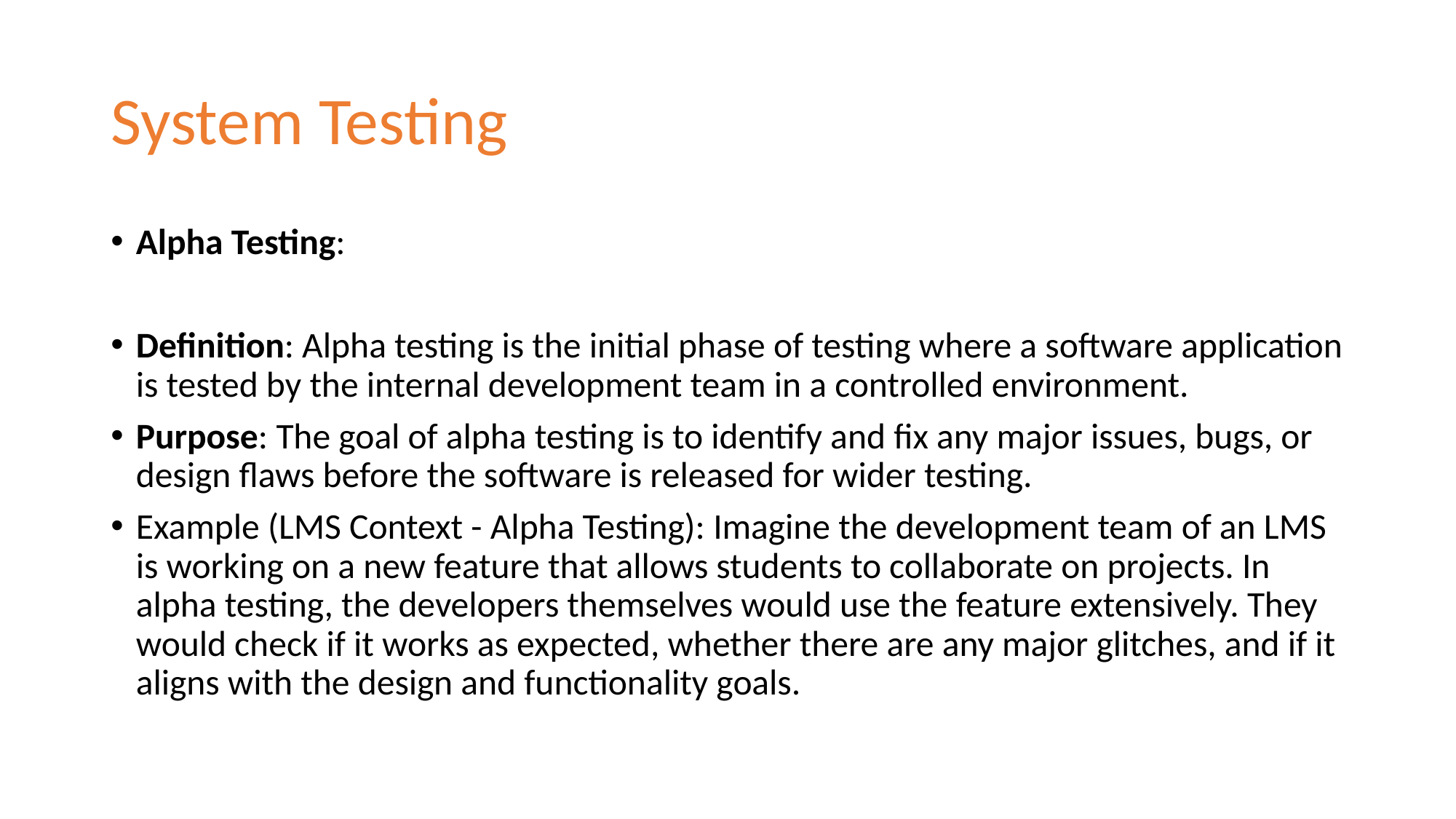

# System Testing
Alpha Testing:

Definition: Alpha testing is the initial phase of testing where a software application is tested by the internal development team in a controlled environment.
Purpose: The goal of alpha testing is to identify and fix any major issues, bugs, or design flaws before the software is released for wider testing.
Example (LMS Context - Alpha Testing): Imagine the development team of an LMS is working on a new feature that allows students to collaborate on projects. In alpha testing, the developers themselves would use the feature extensively. They would check if it works as expected, whether there are any major glitches, and if it aligns with the design and functionality goals.